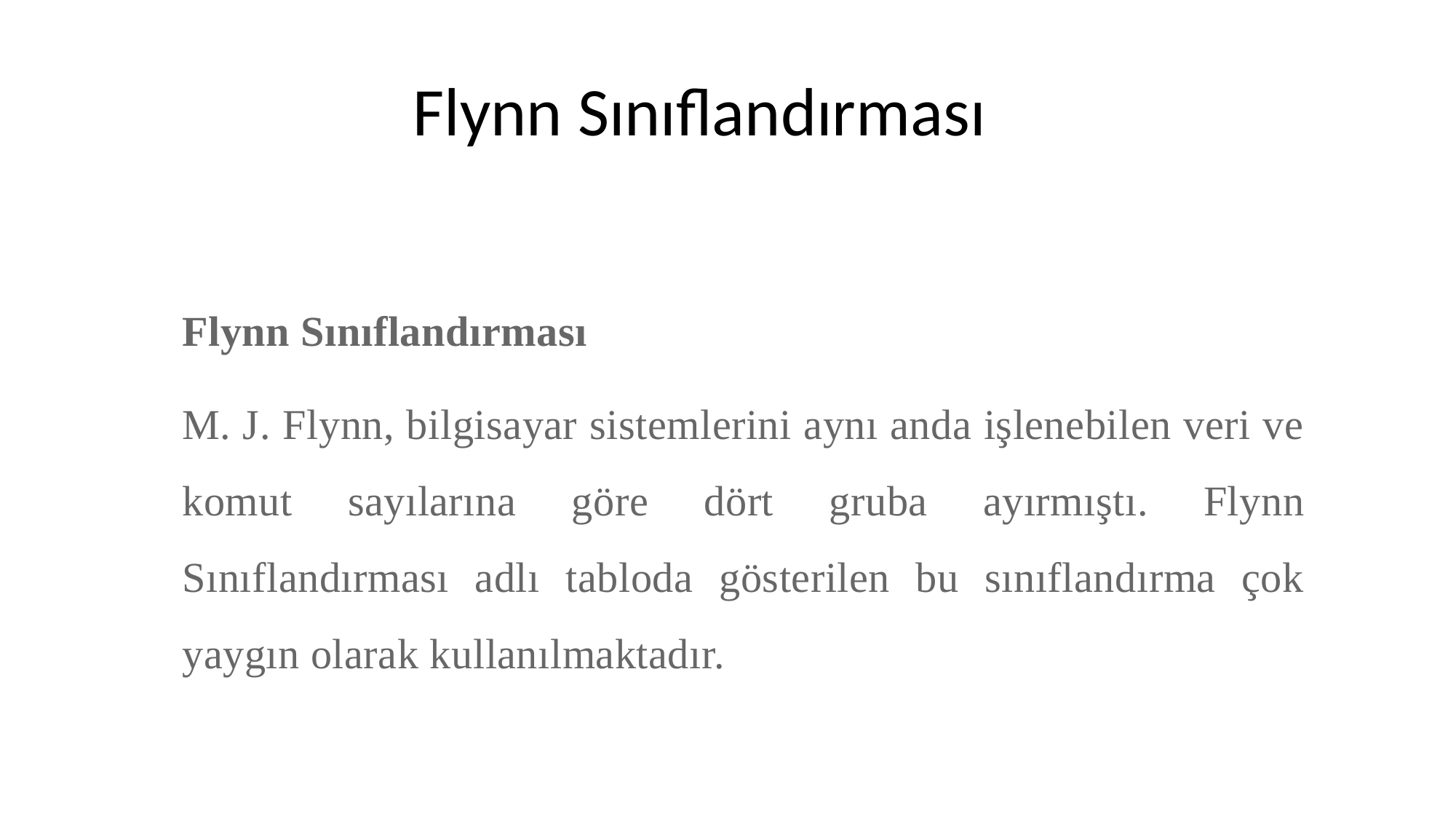

# Flynn Sınıflandırması

Flynn Sınıflandırması
M. J. Flynn, bilgisayar sistemlerini aynı anda işlenebilen veri ve komut sayılarına göre dört gruba ayırmıştı. Flynn Sınıflandırması adlı tabloda gösterilen bu sınıflandırma çok yaygın olarak kullanılmaktadır.